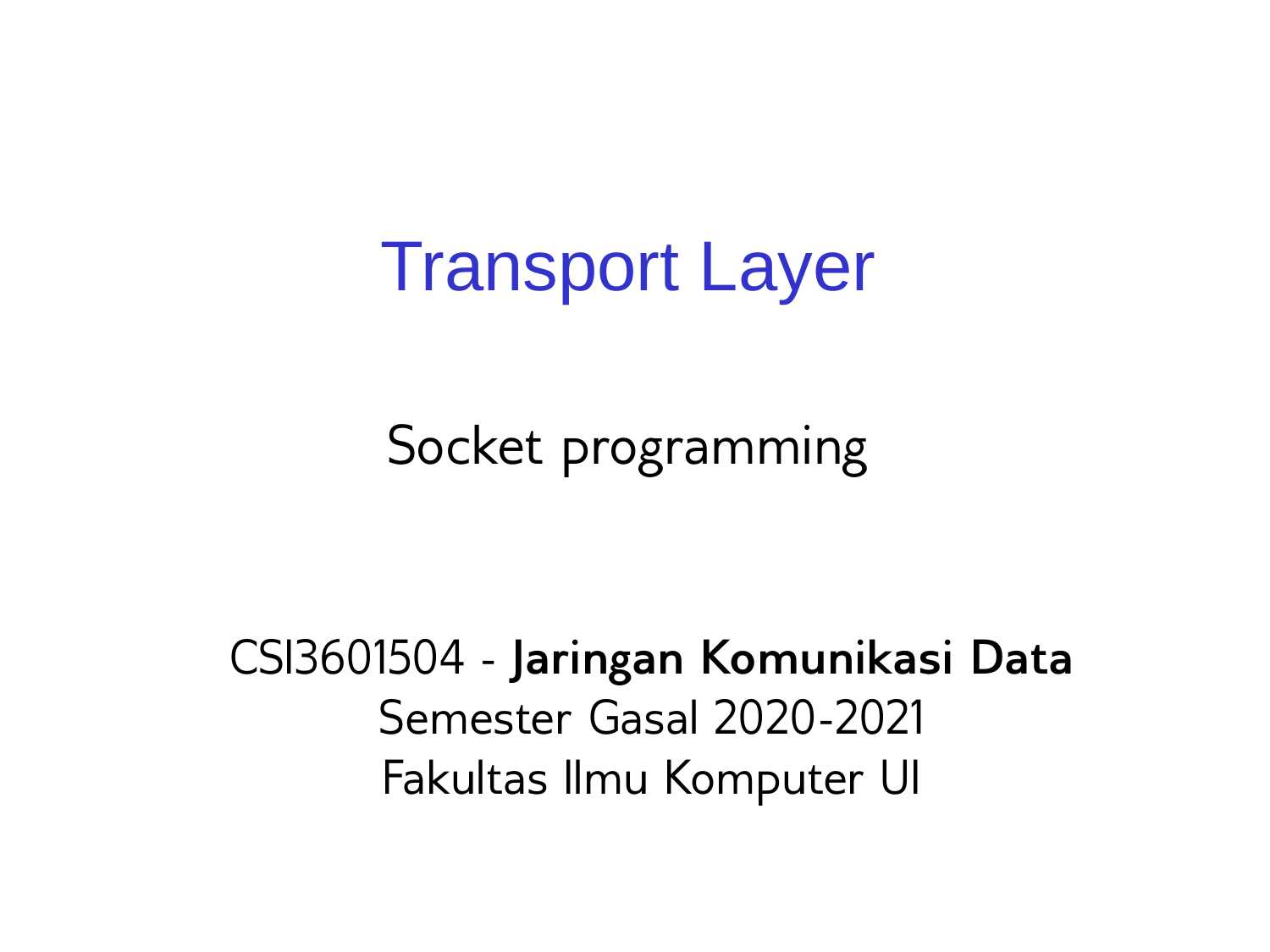

Transport Layer
Socket programming
CSI3601504 - Jaringan Komunikasi Data
Semester Gasal 2020-2021
Fakultas Ilmu Komputer UI